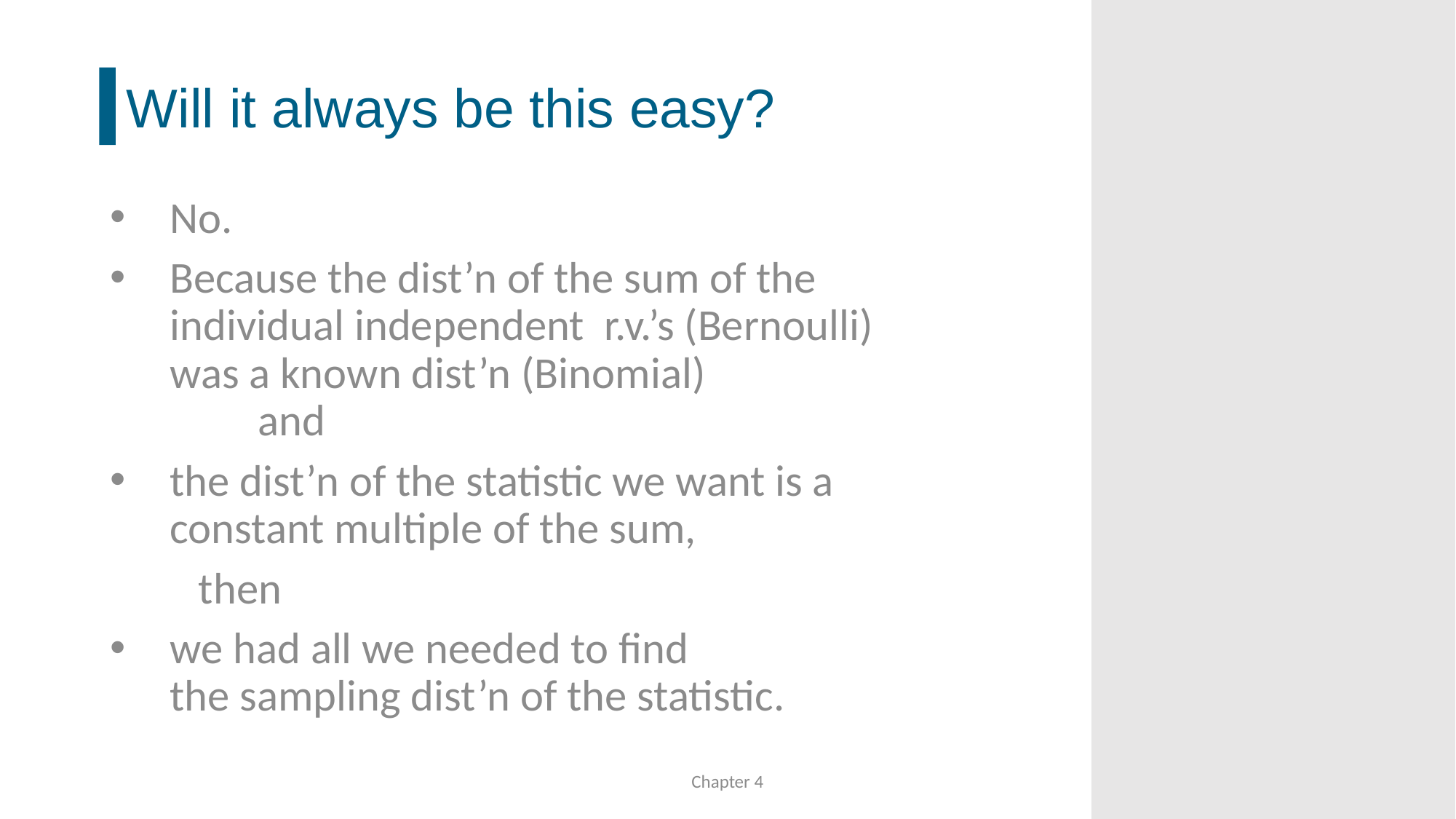

# Will it always be this easy?

No.
Because the dist’n of the sum of the
individual independent  r.v.’s (Bernoulli)
was a known dist’n (Binomial)
	and
the dist’n of the statistic we want is a
constant multiple of the sum,
	then
we had all we needed to find
the sampling dist’n of the statistic.
Chapter 4
24